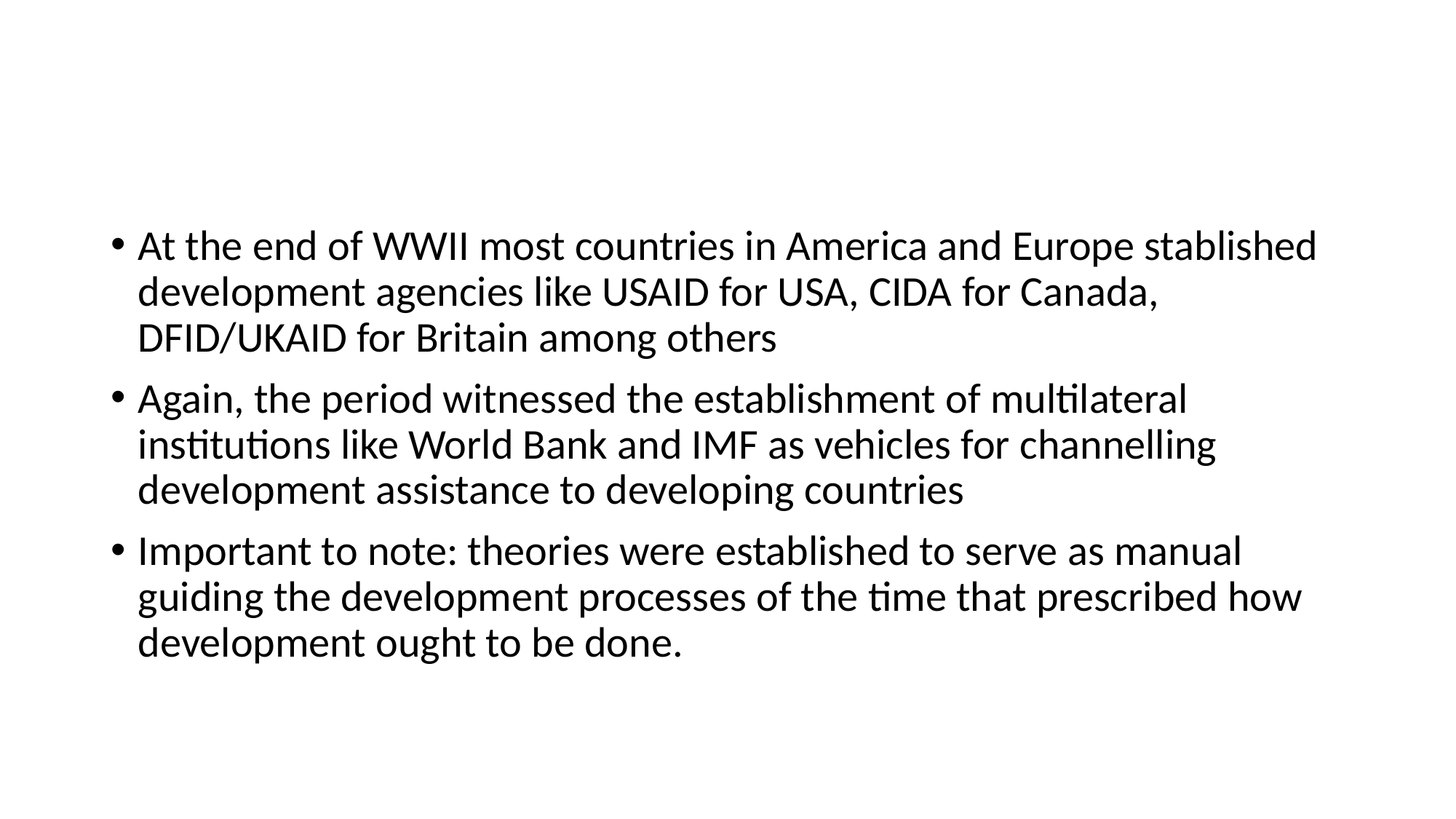

#
At the end of WWII most countries in America and Europe stablished development agencies like USAID for USA, CIDA for Canada, DFID/UKAID for Britain among others
Again, the period witnessed the establishment of multilateral institutions like World Bank and IMF as vehicles for channelling development assistance to developing countries
Important to note: theories were established to serve as manual guiding the development processes of the time that prescribed how development ought to be done.